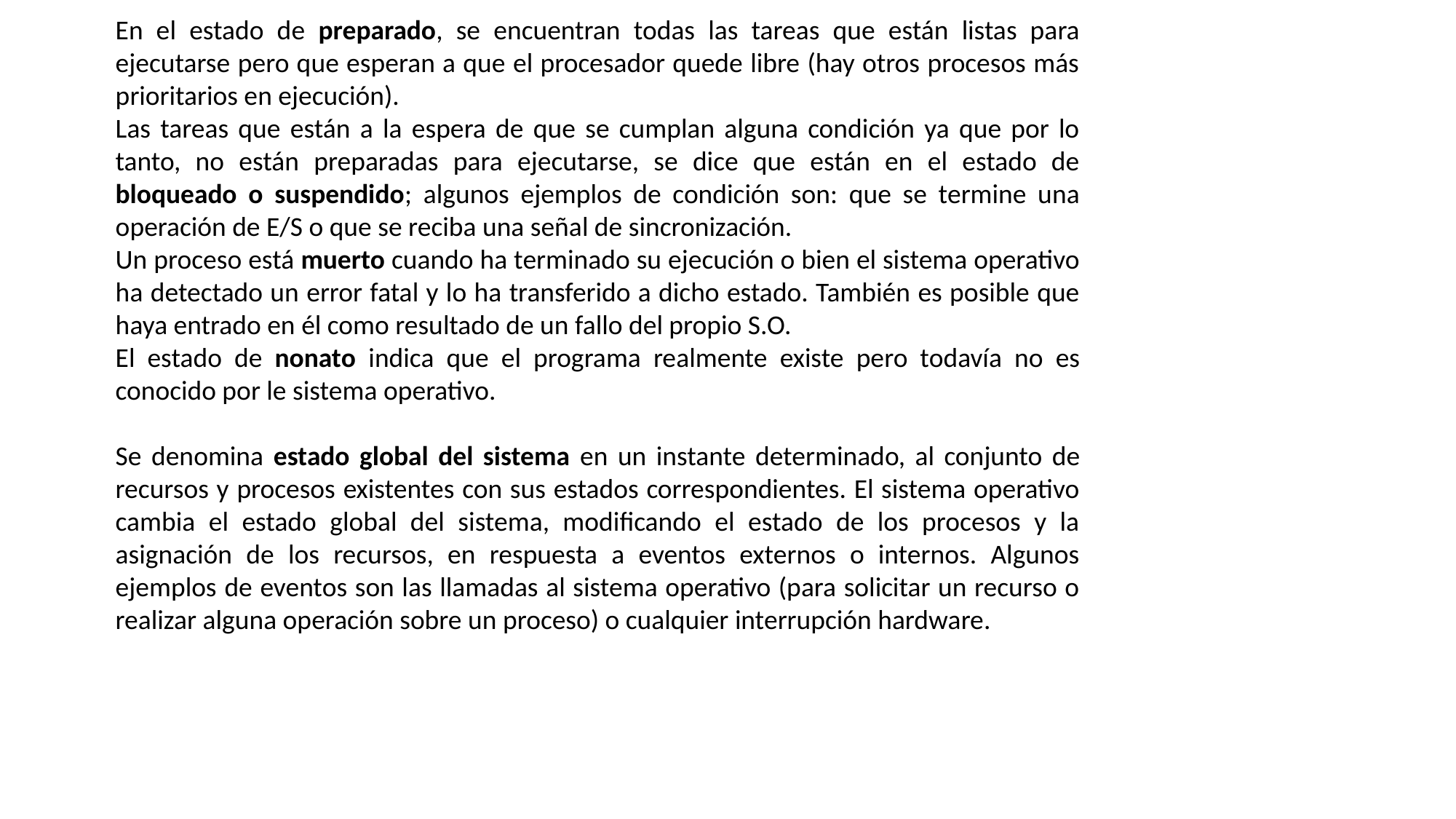

En el estado de preparado, se encuentran todas las tareas que están listas para ejecutarse pero que esperan a que el procesador quede libre (hay otros procesos más prioritarios en ejecución).
Las tareas que están a la espera de que se cumplan alguna condición ya que por lo tanto, no están preparadas para ejecutarse, se dice que están en el estado de bloqueado o suspendido; algunos ejemplos de condición son: que se termine una operación de E/S o que se reciba una señal de sincronización.
Un proceso está muerto cuando ha terminado su ejecución o bien el sistema operativo ha detectado un error fatal y lo ha transferido a dicho estado. También es posible que haya entrado en él como resultado de un fallo del propio S.O.
El estado de nonato indica que el programa realmente existe pero todavía no es conocido por le sistema operativo.

Se denomina estado global del sistema en un instante determinado, al conjunto de recursos y procesos existentes con sus estados correspondientes. El sistema operativo cambia el estado global del sistema, modificando el estado de los procesos y la asignación de los recursos, en respuesta a eventos externos o internos. Algunos ejemplos de eventos son las llamadas al sistema operativo (para solicitar un recurso o realizar alguna operación sobre un proceso) o cualquier interrupción hardware.